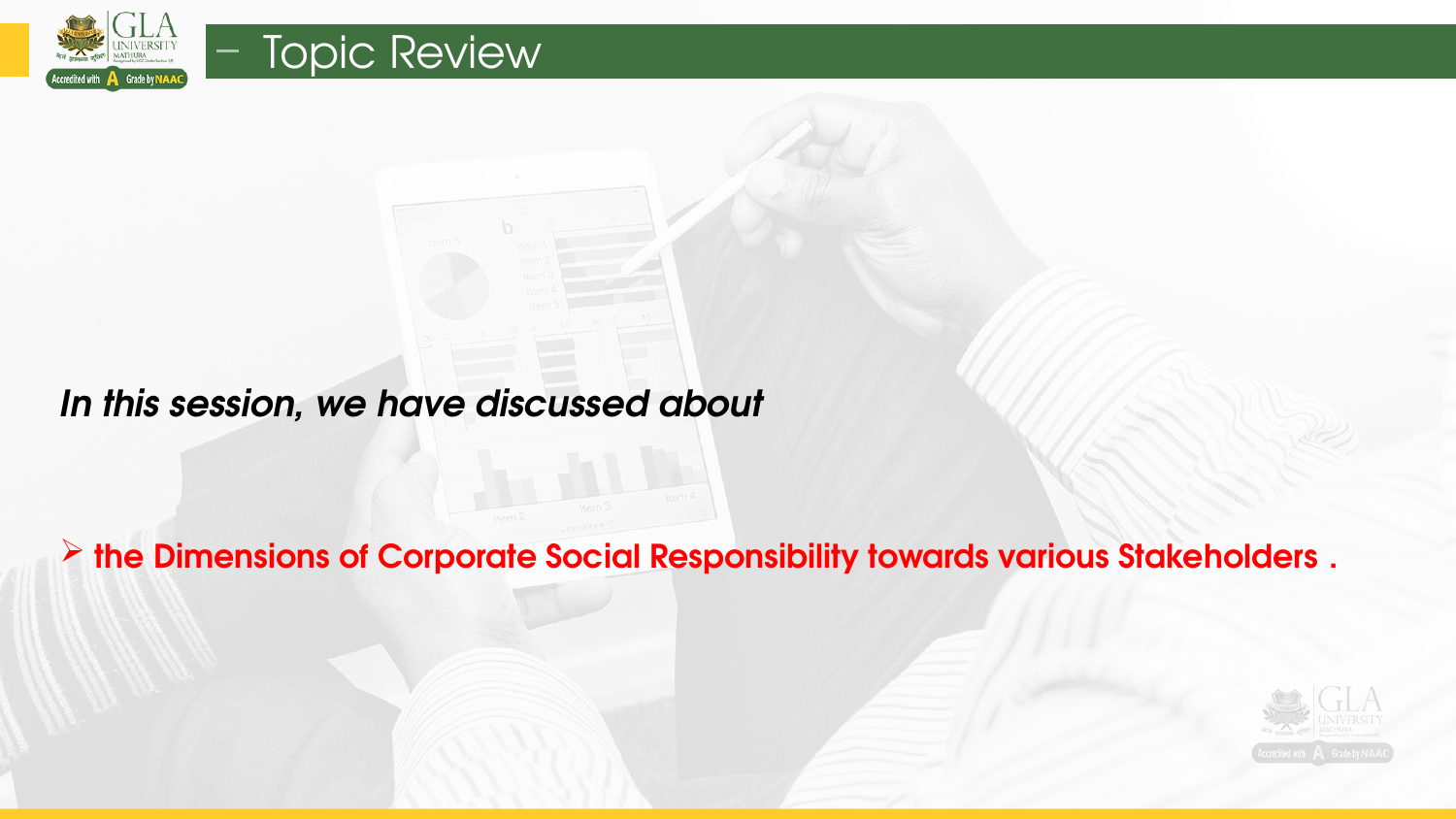

Topic Review
In this session, we have discussed about

 the Dimensions of Corporate Social Responsibility towards various Stakeholders .